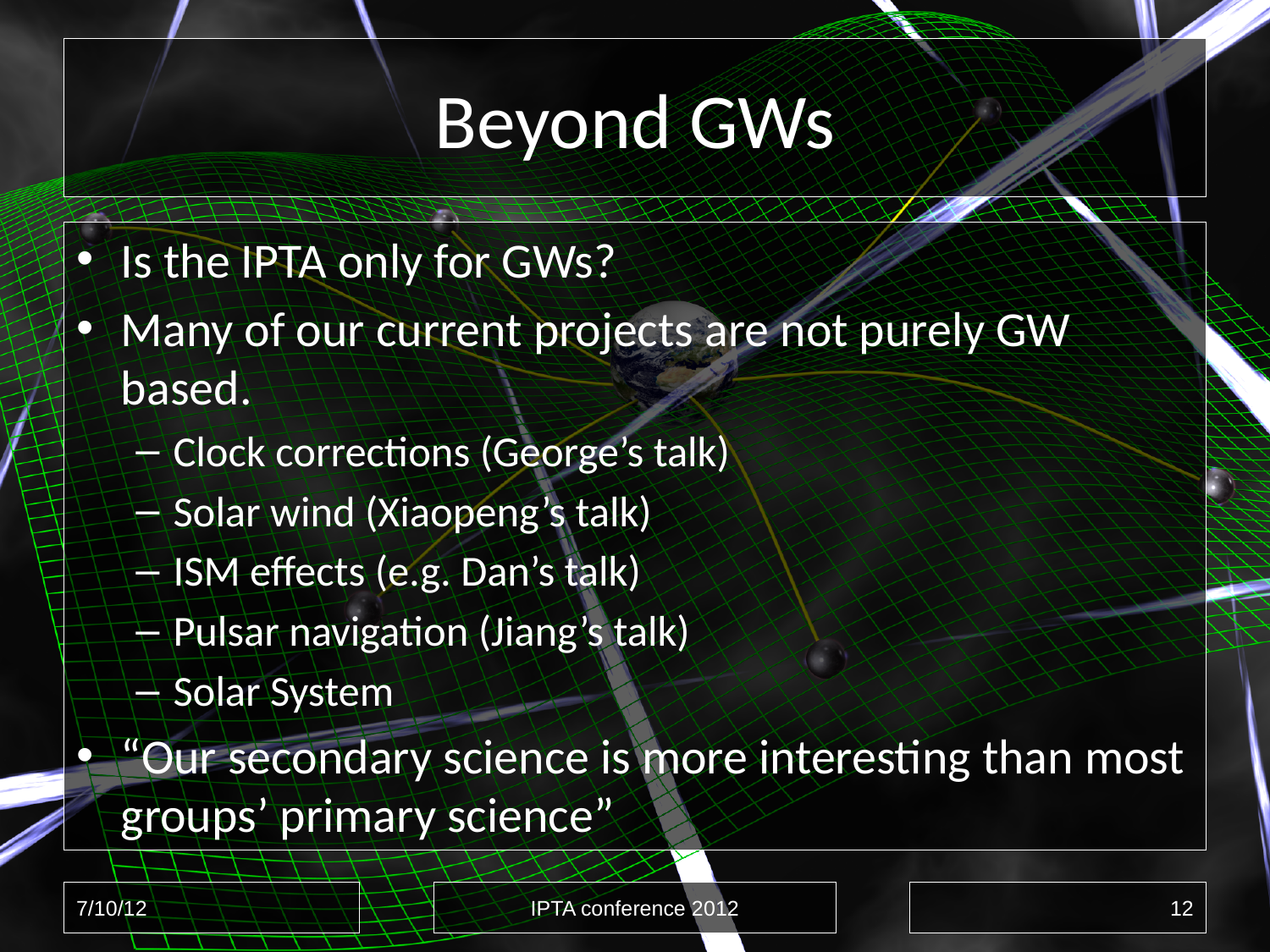

# Beyond GWs
Is the IPTA only for GWs?
Many of our current projects are not purely GW based.
Clock corrections (George’s talk)
Solar wind (Xiaopeng’s talk)
ISM effects (e.g. Dan’s talk)
Pulsar navigation (Jiang’s talk)
Solar System
“Our secondary science is more interesting than most groups’ primary science”

7/10/12
IPTA conference 2012
12